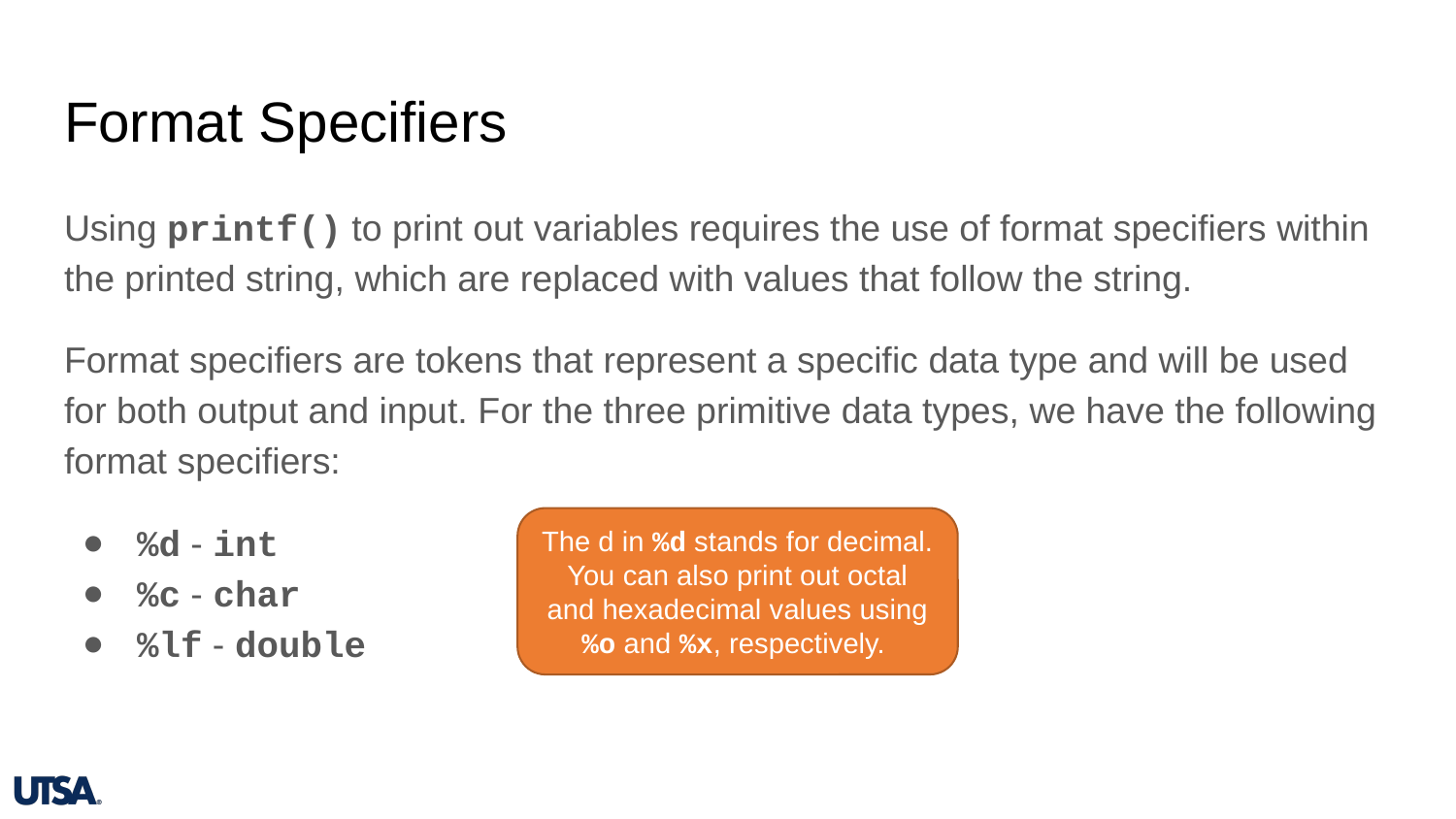

# Format Specifiers
Using printf() to print out variables requires the use of format specifiers within the printed string, which are replaced with values that follow the string.
Format specifiers are tokens that represent a specific data type and will be used for both output and input. For the three primitive data types, we have the following format specifiers:
%d - int
%c - char
%lf - double

The d in %d stands for decimal. You can also print out octal and hexadecimal values using %o and %x, respectively.